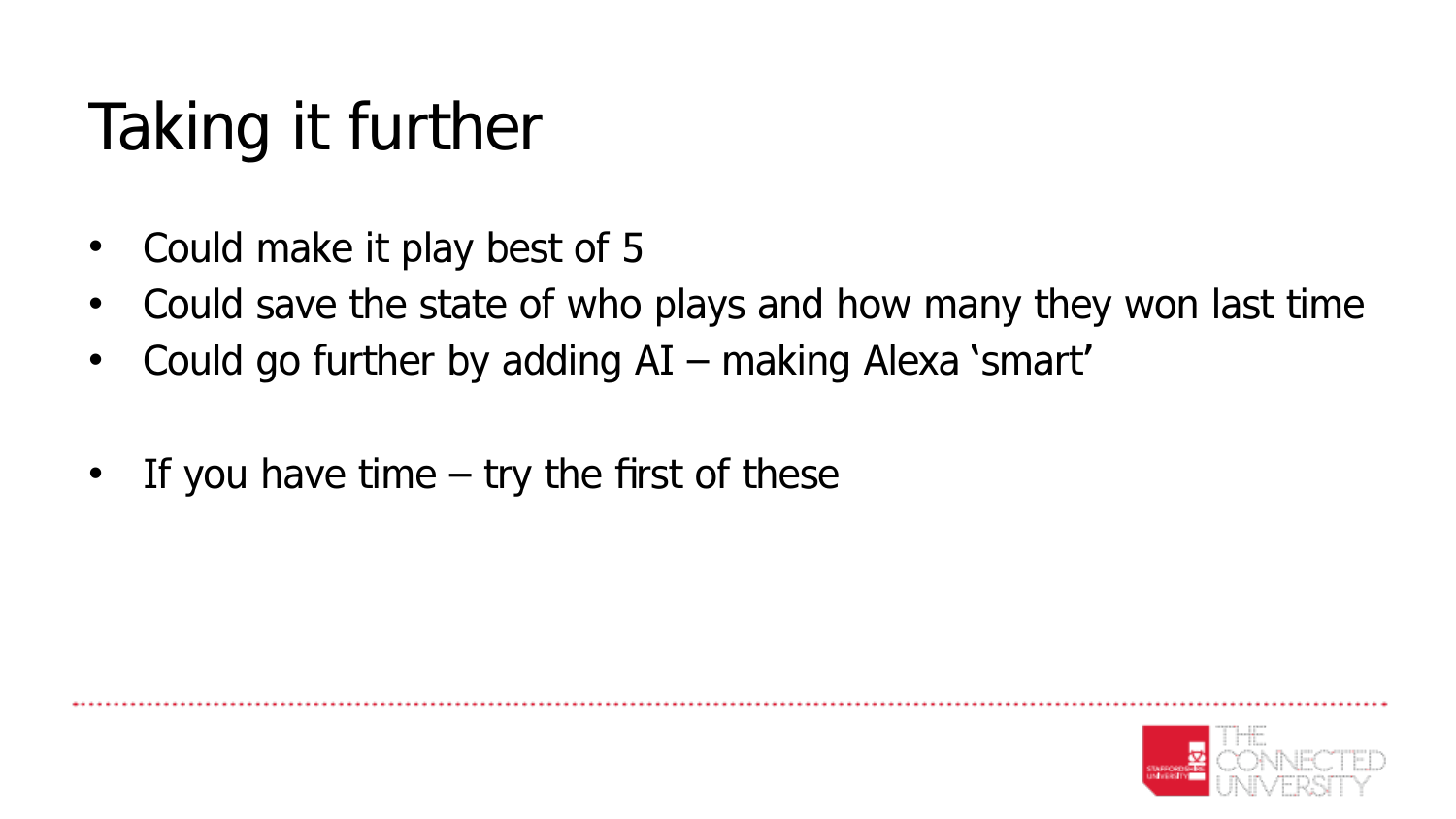

# Taking it further
Could make it play best of 5
Could save the state of who plays and how many they won last time
Could go further by adding AI – making Alexa ‘smart’

If you have time – try the first of these